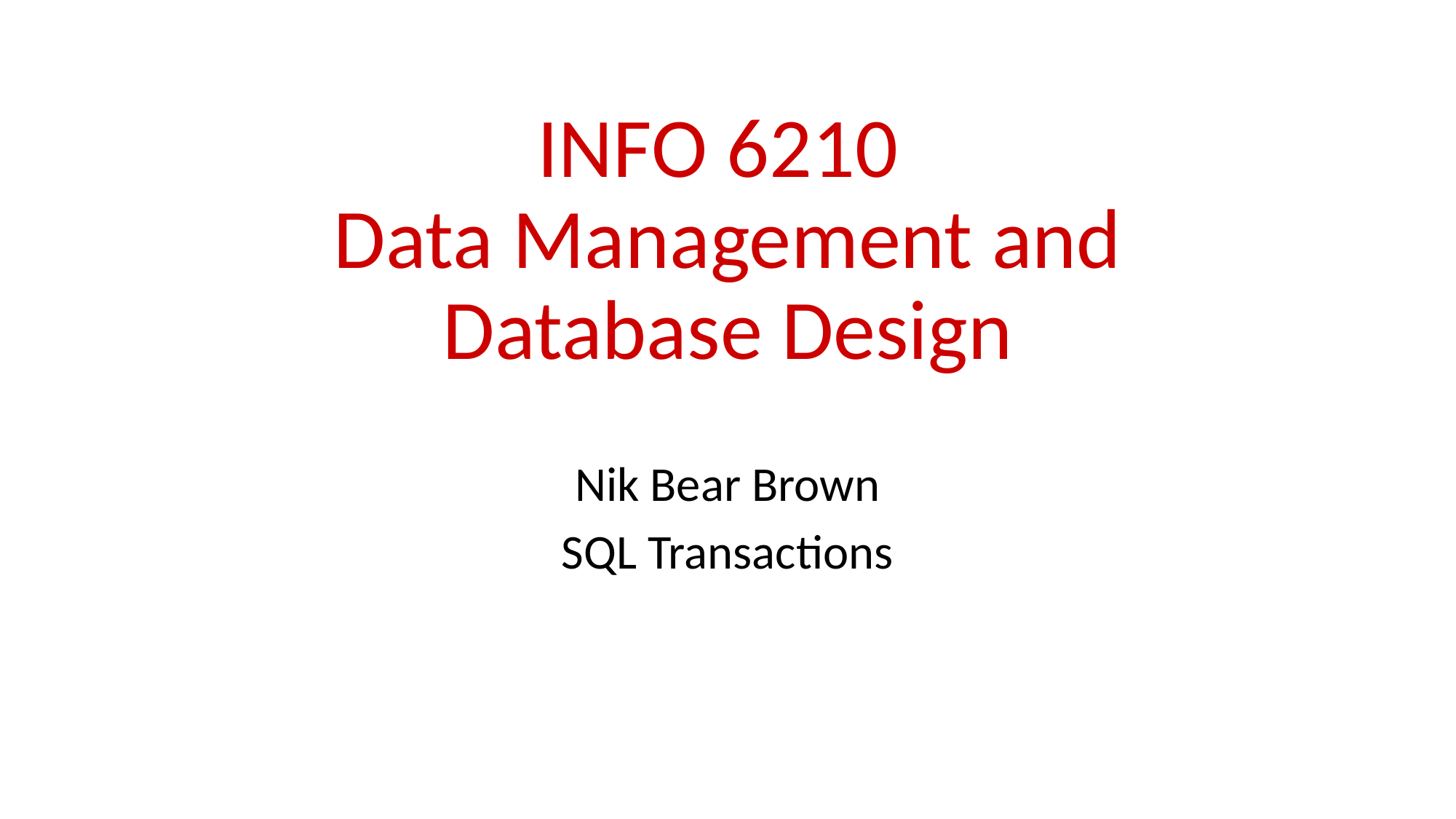

# INFO 6210 Data Management and Database Design
Nik Bear Brown
SQL Transactions